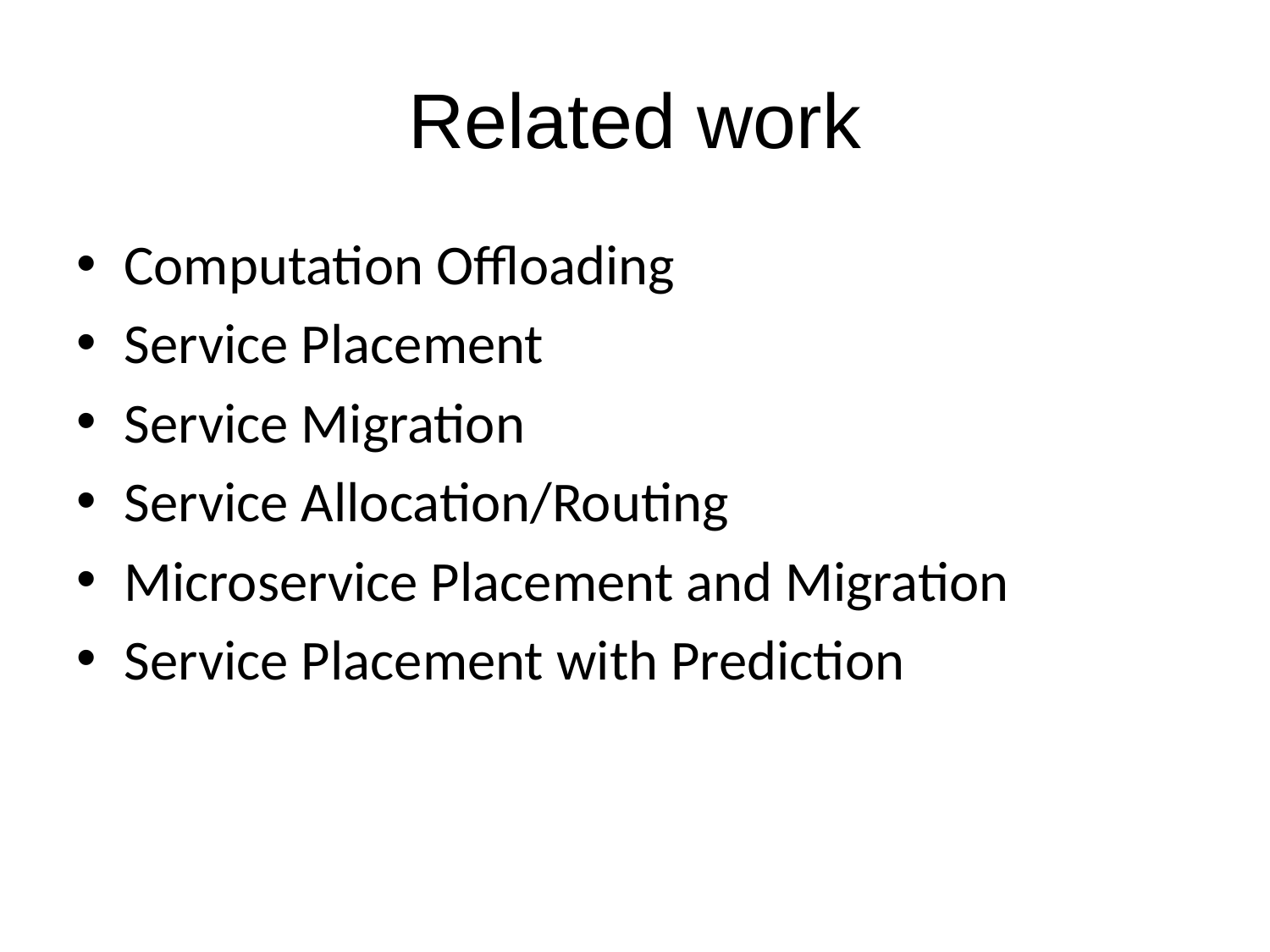

# Related work
Computation Offloading
Service Placement
Service Migration
Service Allocation/Routing
Microservice Placement and Migration
Service Placement with Prediction